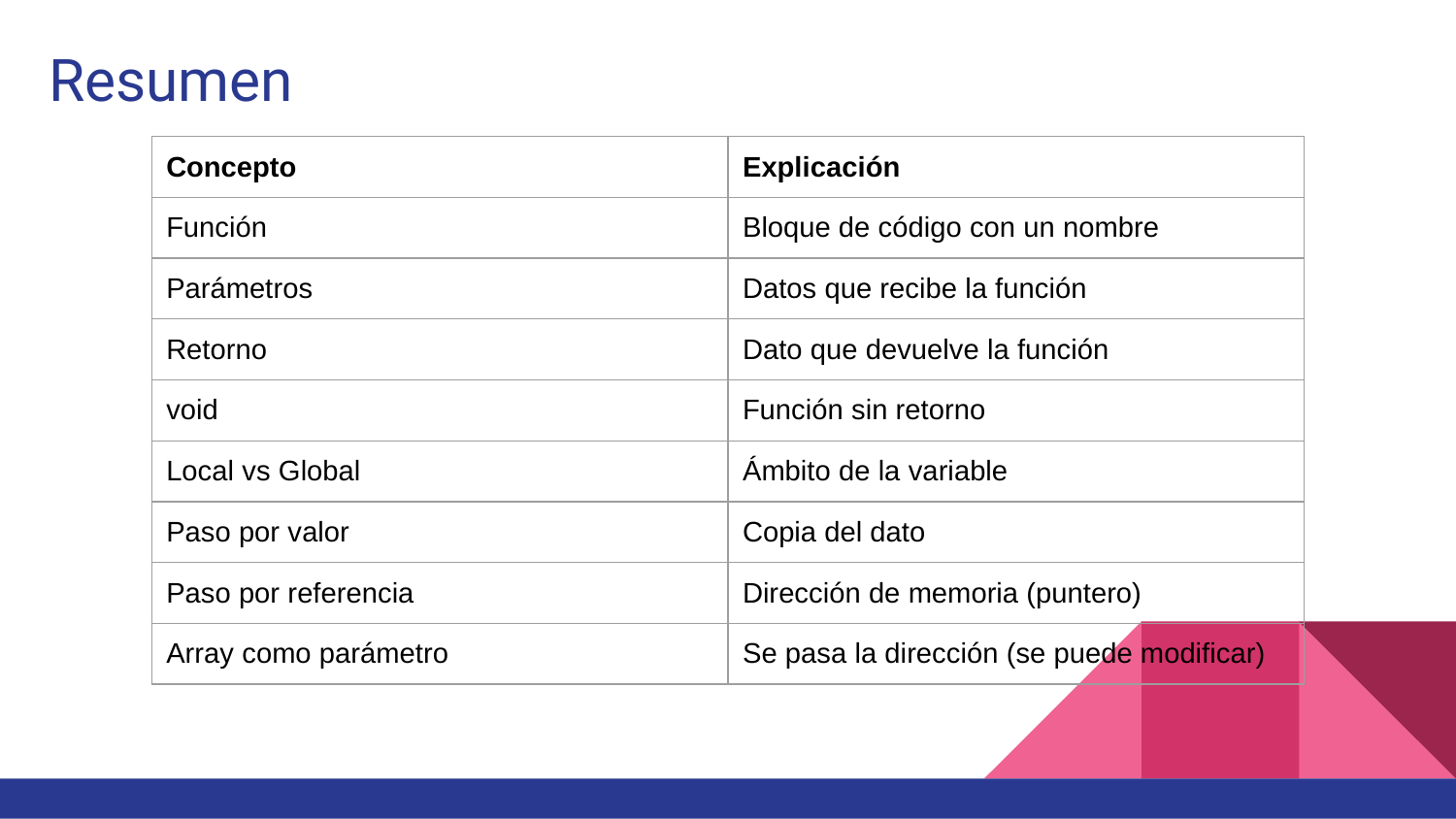

# Resumen
| Concepto | Explicación |
| --- | --- |
| Función | Bloque de código con un nombre |
| Parámetros | Datos que recibe la función |
| Retorno | Dato que devuelve la función |
| void | Función sin retorno |
| Local vs Global | Ámbito de la variable |
| Paso por valor | Copia del dato |
| Paso por referencia | Dirección de memoria (puntero) |
| Array como parámetro | Se pasa la dirección (se puede modificar) |